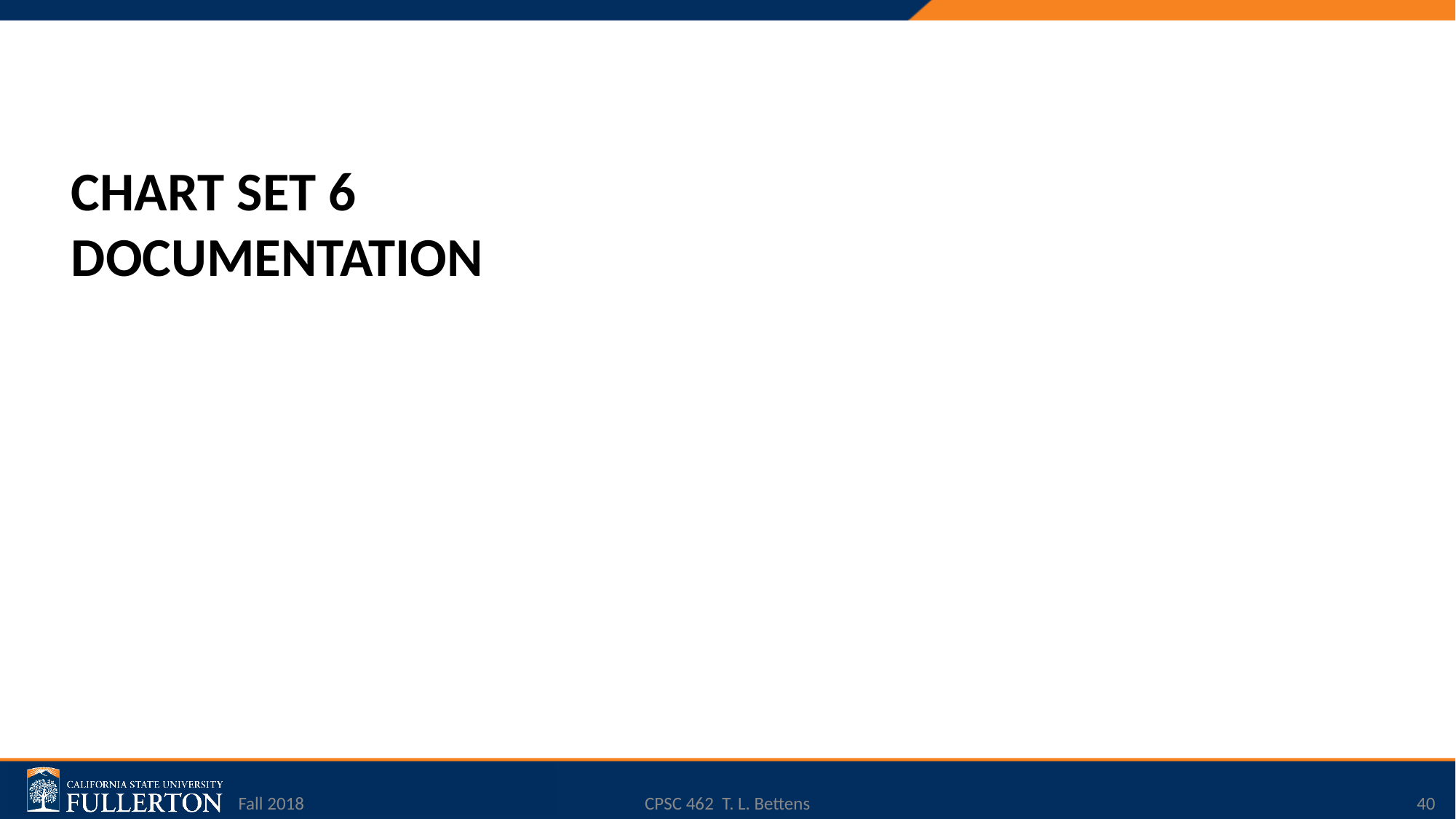

# CHART SET 6 DOCUMENTATION
Fall 2018
CPSC 462  T. L. Bettens
40